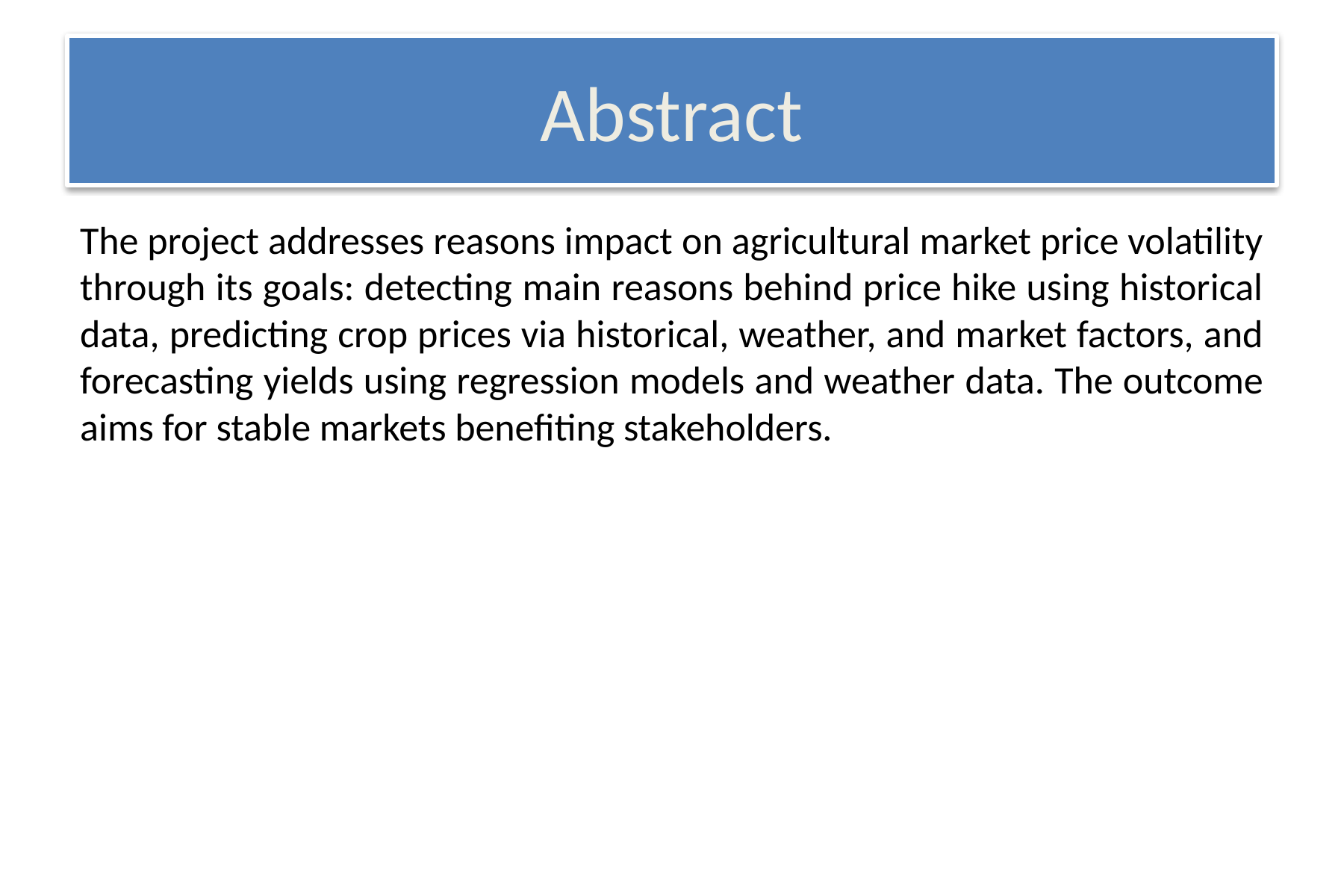

# Abstract
The project addresses reasons impact on agricultural market price volatility through its goals: detecting main reasons behind price hike using historical data, predicting crop prices via historical, weather, and market factors, and forecasting yields using regression models and weather data. The outcome aims for stable markets benefiting stakeholders.